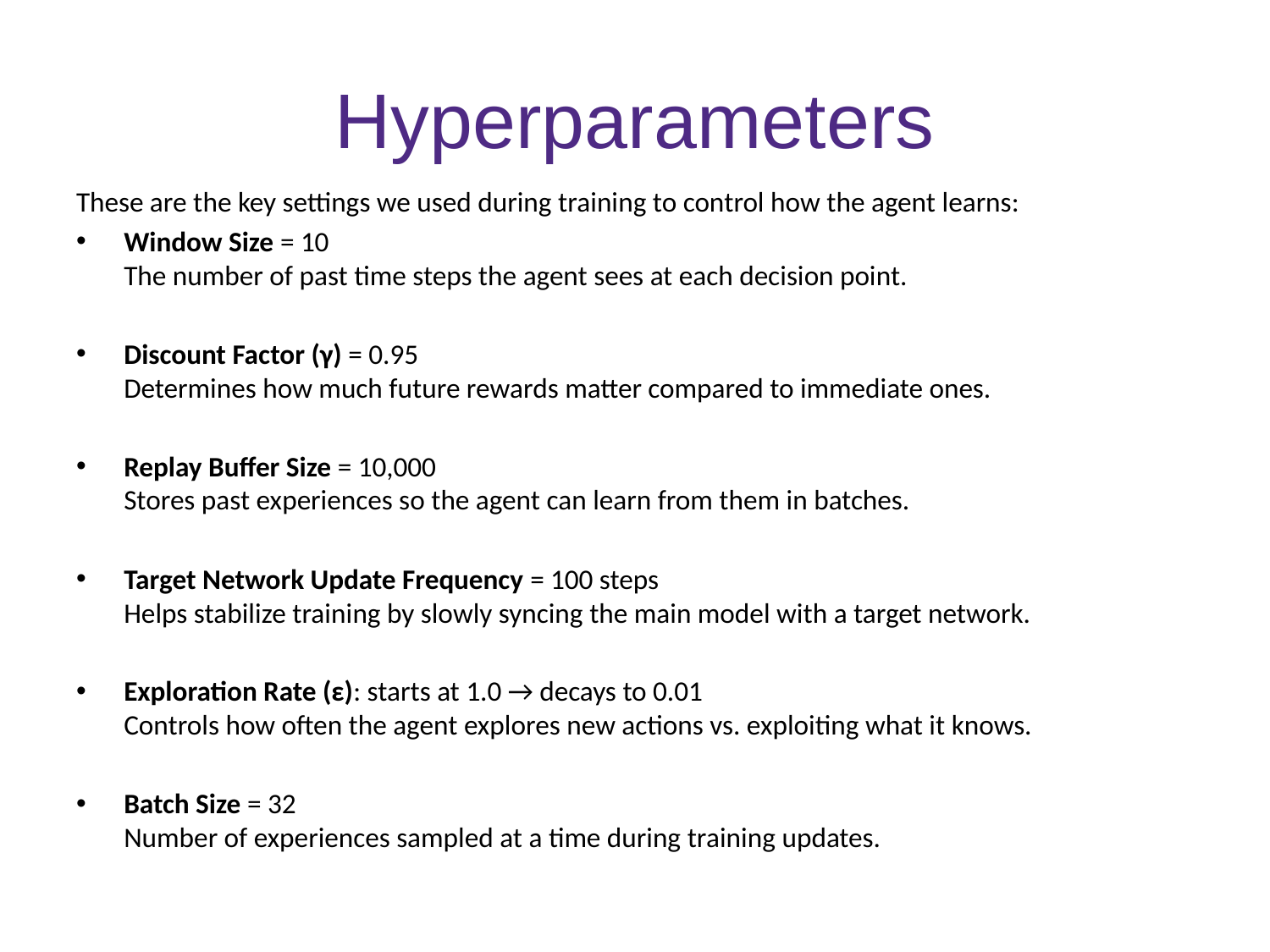

# Hyperparameters
These are the key settings we used during training to control how the agent learns:
Window Size = 10
The number of past time steps the agent sees at each decision point.

Discount Factor (γ) = 0.95
Determines how much future rewards matter compared to immediate ones.

Replay Buffer Size = 10,000
Stores past experiences so the agent can learn from them in batches.

Target Network Update Frequency = 100 steps
Helps stabilize training by slowly syncing the main model with a target network.

Exploration Rate (ε): starts at 1.0 → decays to 0.01
Controls how often the agent explores new actions vs. exploiting what it knows.

Batch Size = 32
Number of experiences sampled at a time during training updates.